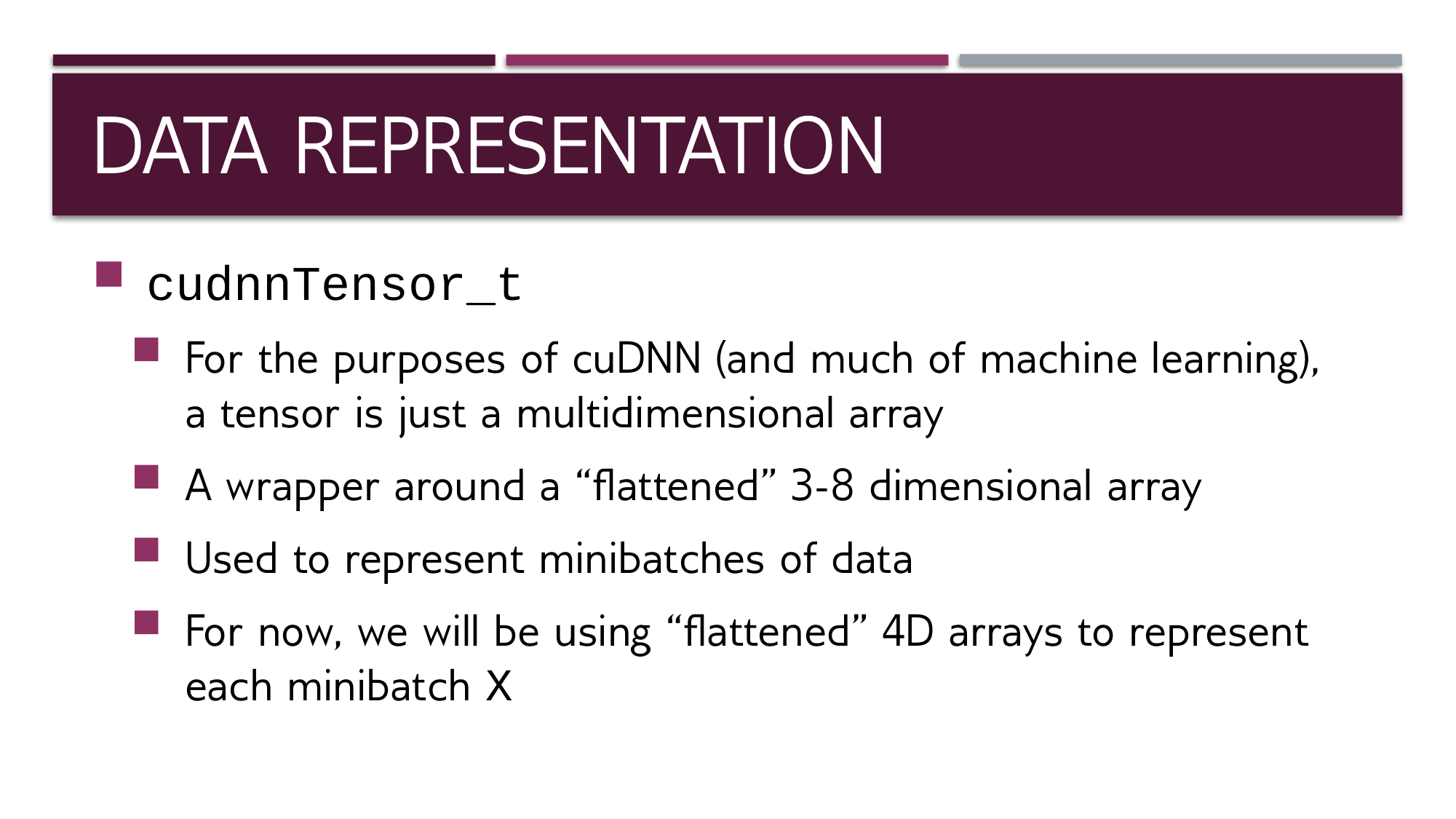

# Data Representation
cudnnTensor_t
For the purposes of cuDNN (and much of machine learning), a tensor is just a multidimensional array
A wrapper around a “flattened” 3-8 dimensional array
Used to represent minibatches of data
For now, we will be using “flattened” 4D arrays to represent each minibatch X